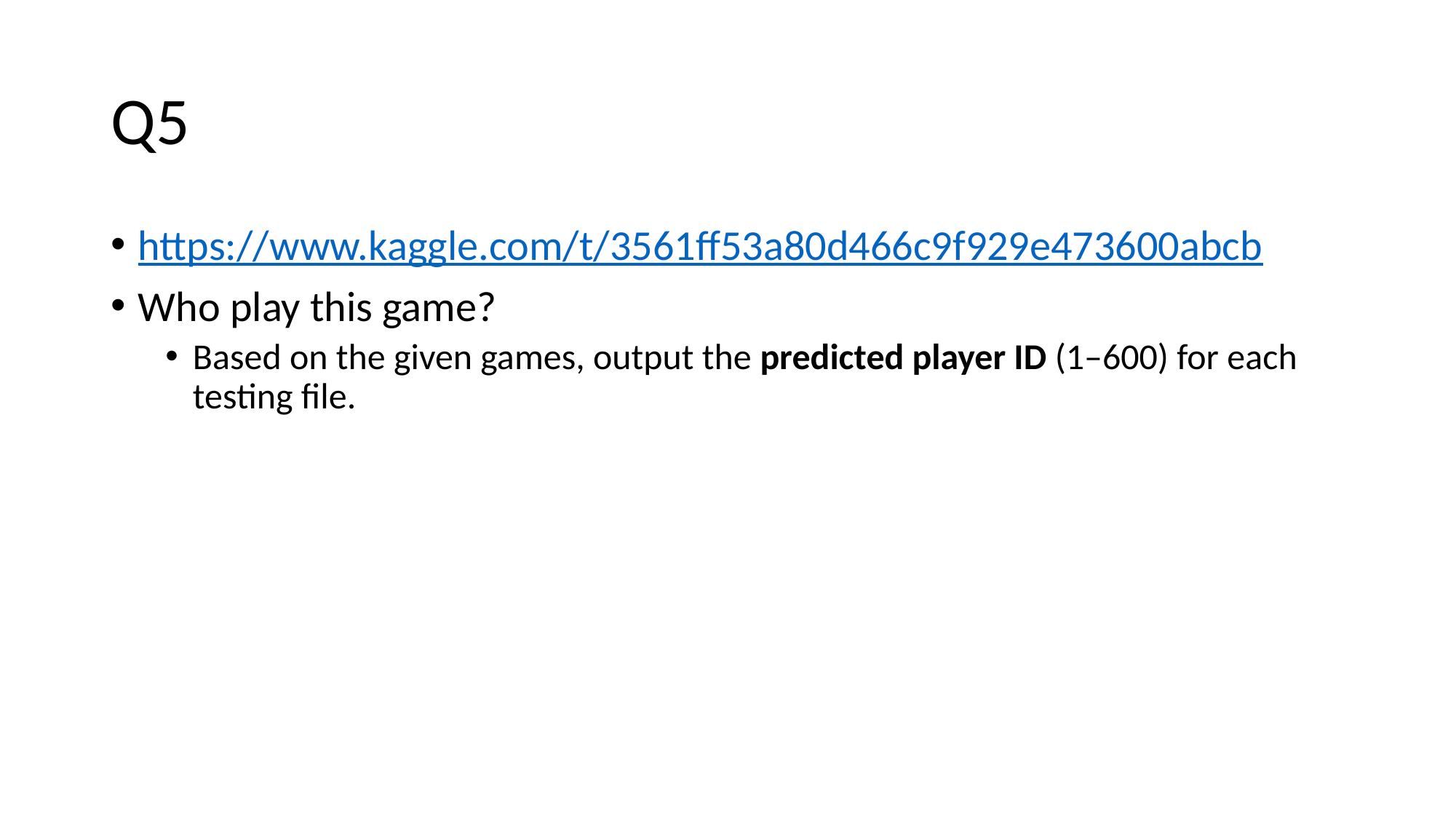

# Q5
https://www.kaggle.com/t/3561ff53a80d466c9f929e473600abcb
Who play this game?
Based on the given games, output the predicted player ID (1–600) for each testing file.